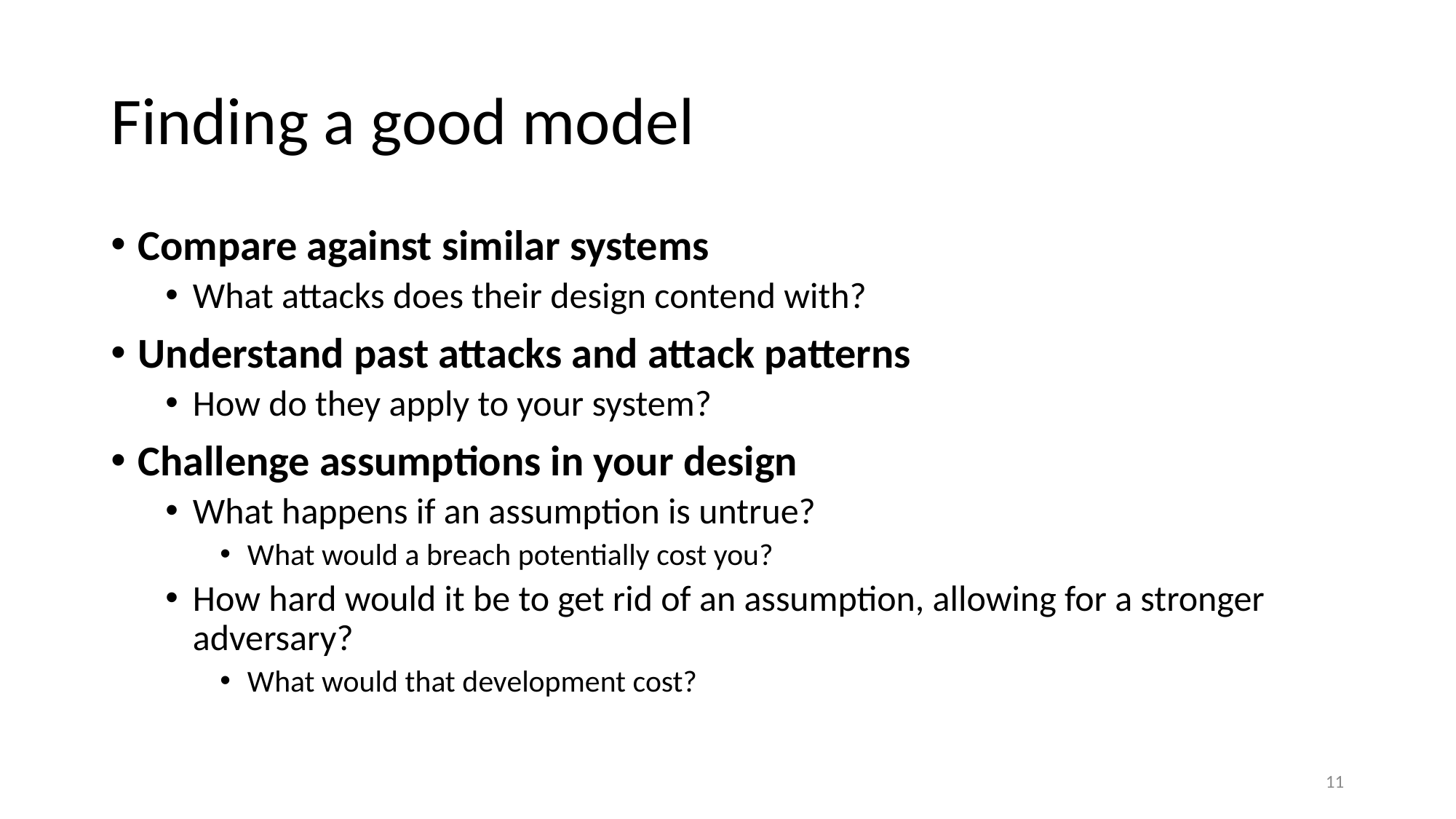

# Finding a good model
Compare against similar systems
What attacks does their design contend with?
Understand past attacks and attack patterns
How do they apply to your system?
Challenge assumptions in your design
What happens if an assumption is untrue?
What would a breach potentially cost you?
How hard would it be to get rid of an assumption, allowing for a stronger adversary?
What would that development cost?
11